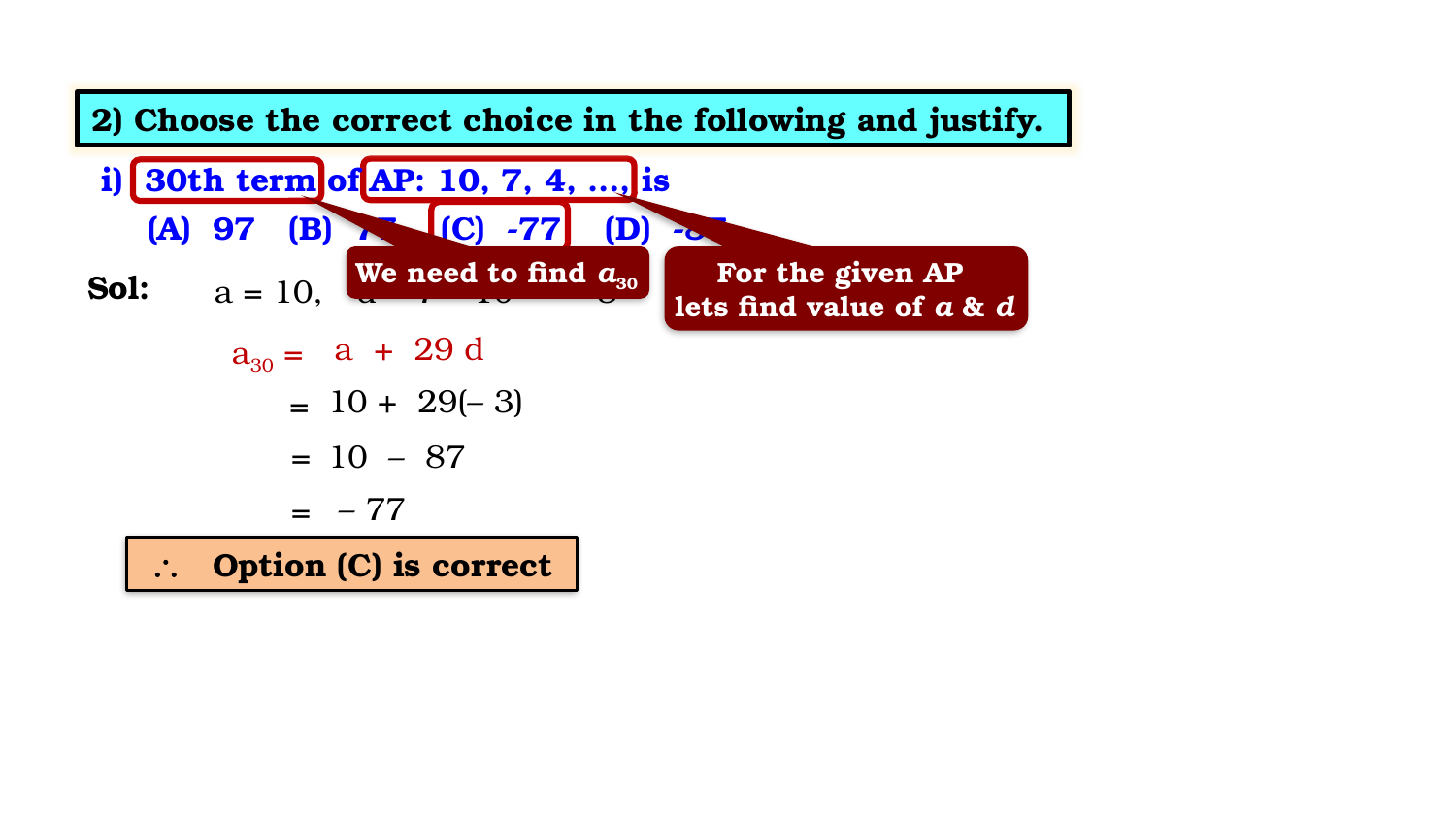

HOMEWORK
Exercise 5.2 2(i)
2) Choose the correct choice in the following and justify.
i)  30th term of AP: 10, 7, 4, …, is

(A)  97   (B)  77    (C)  -77    (D)  -87

We need to find a30

For the given AP
lets find value of a & d
Sol:
a = 10,
d = 7 – 10
= – 3
 a  +  29 d
a30 =
 10 +  29(– 3)
=
=
 10  –  87
 – 77
=
 ∴   Option (C) is correct